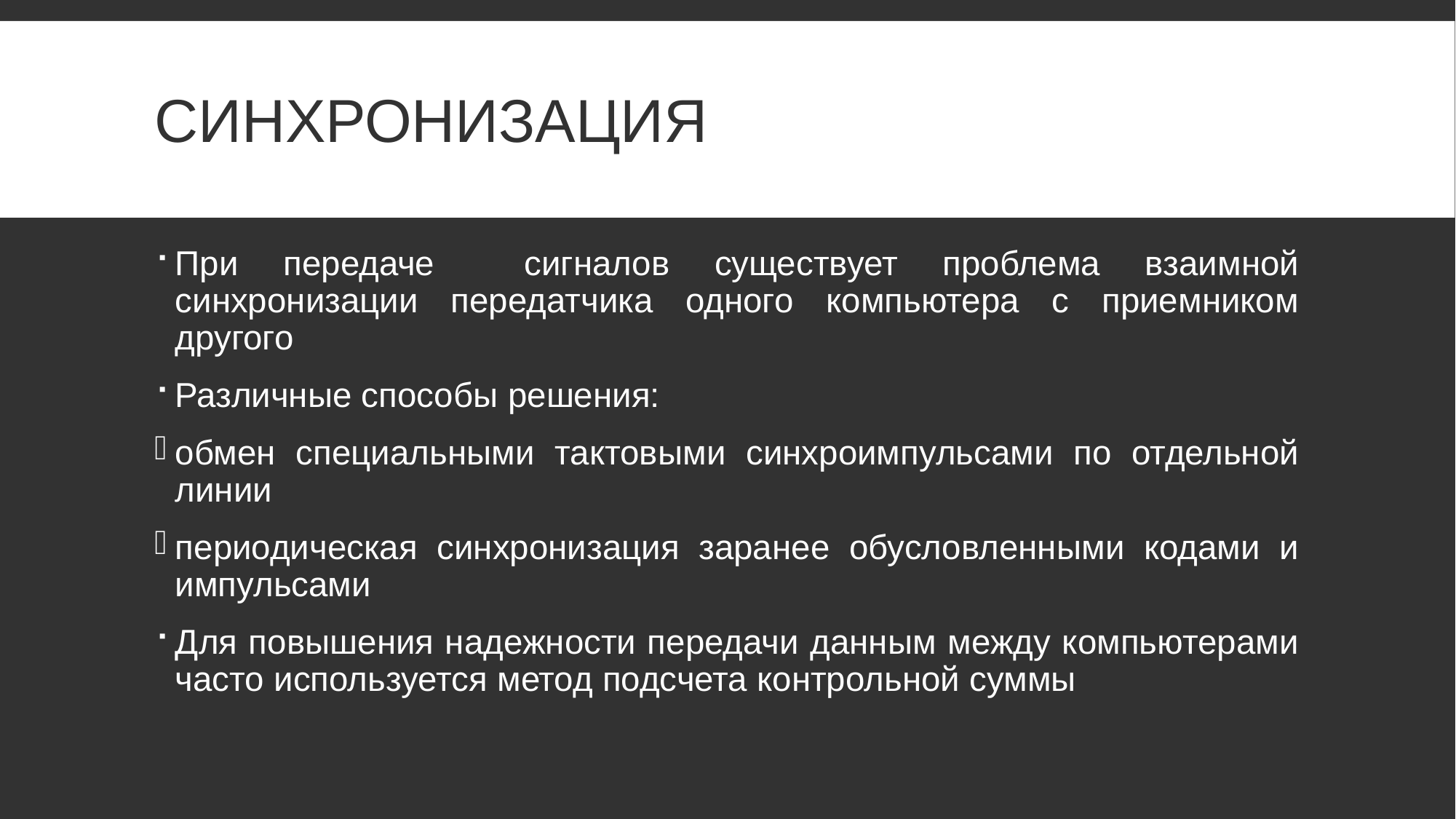

# Синхронизация
При передаче  сигналов существует проблема взаимной синхронизации передатчика одного компьютера с приемником другого
Различные способы решения:
обмен специальными тактовыми синхроимпульсами по отдельной линии
периодическая синхронизация заранее обусловленными кодами и импульсами
Для повышения надежности передачи данным между компьютерами часто используется метод подсчета контрольной суммы